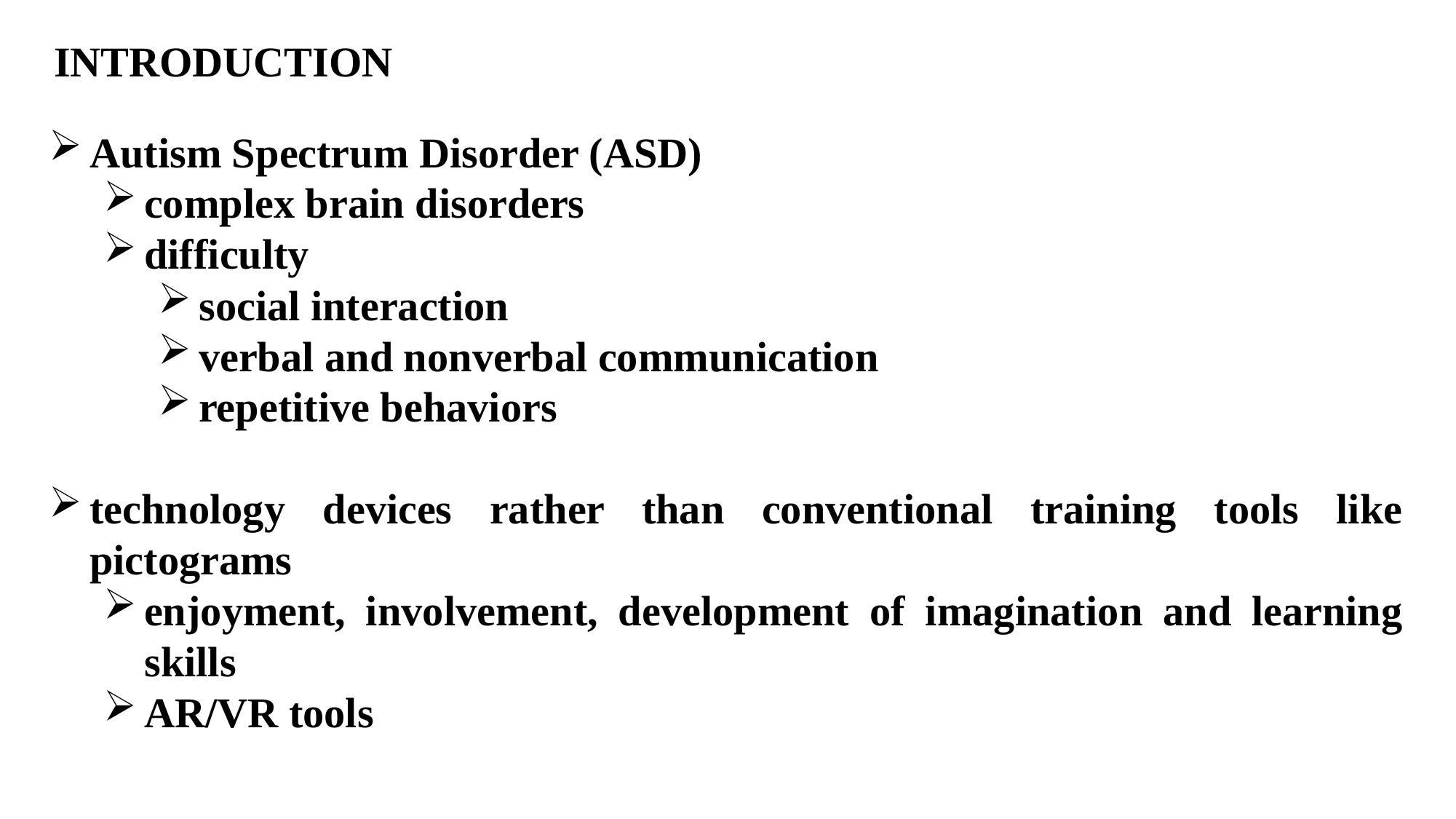

INTRODUCTION
Autism Spectrum Disorder (ASD)
complex brain disorders
difficulty
social interaction
verbal and nonverbal communication
repetitive behaviors

technology devices rather than conventional training tools like pictograms
enjoyment, involvement, development of imagination and learning skills
AR/VR tools